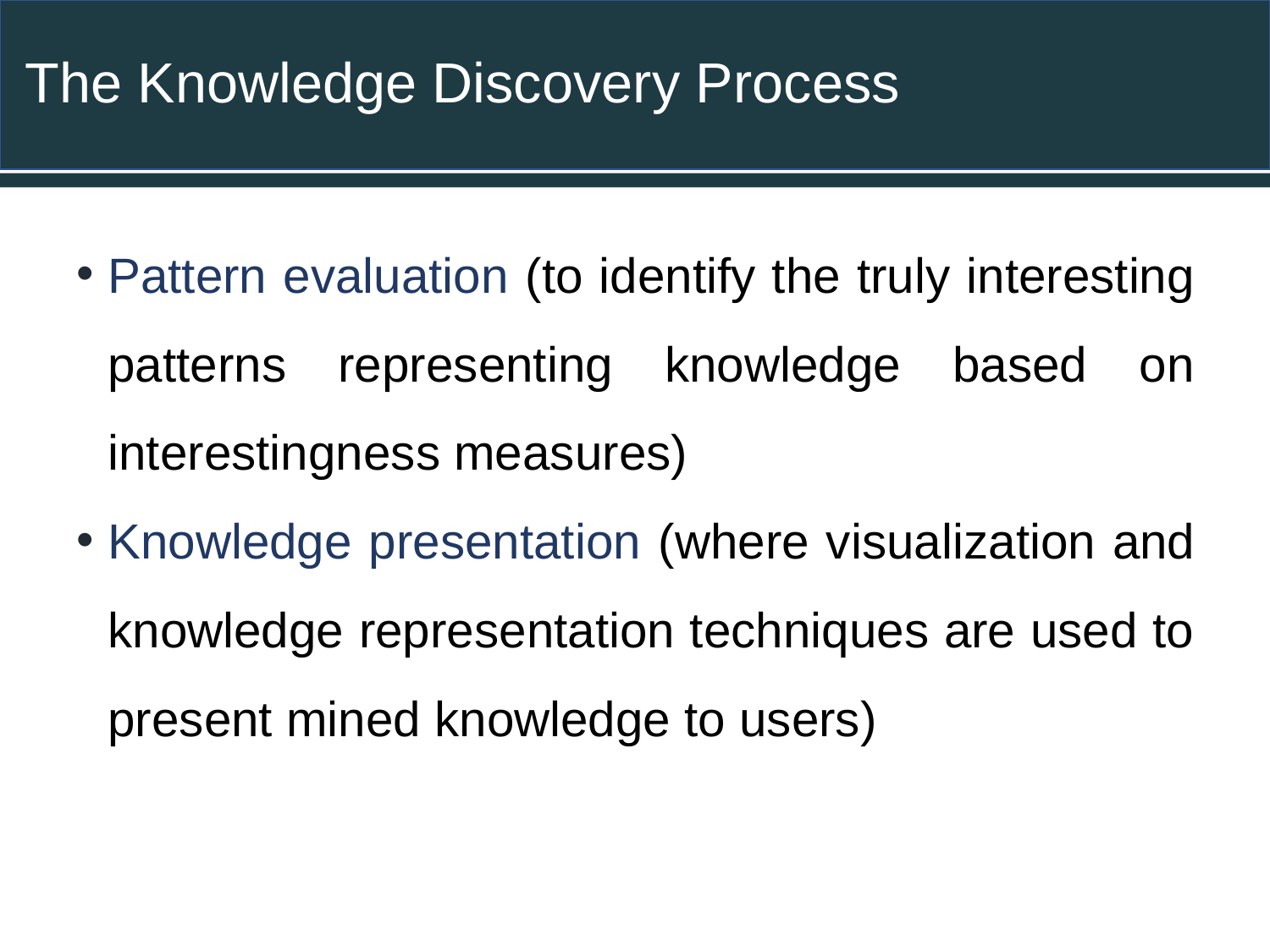

# The Knowledge Discovery Process
Pattern evaluation (to identify the truly interesting patterns representing knowledge based on interestingness measures)
Knowledge presentation (where visualization and knowledge representation techniques are used to present mined knowledge to users)